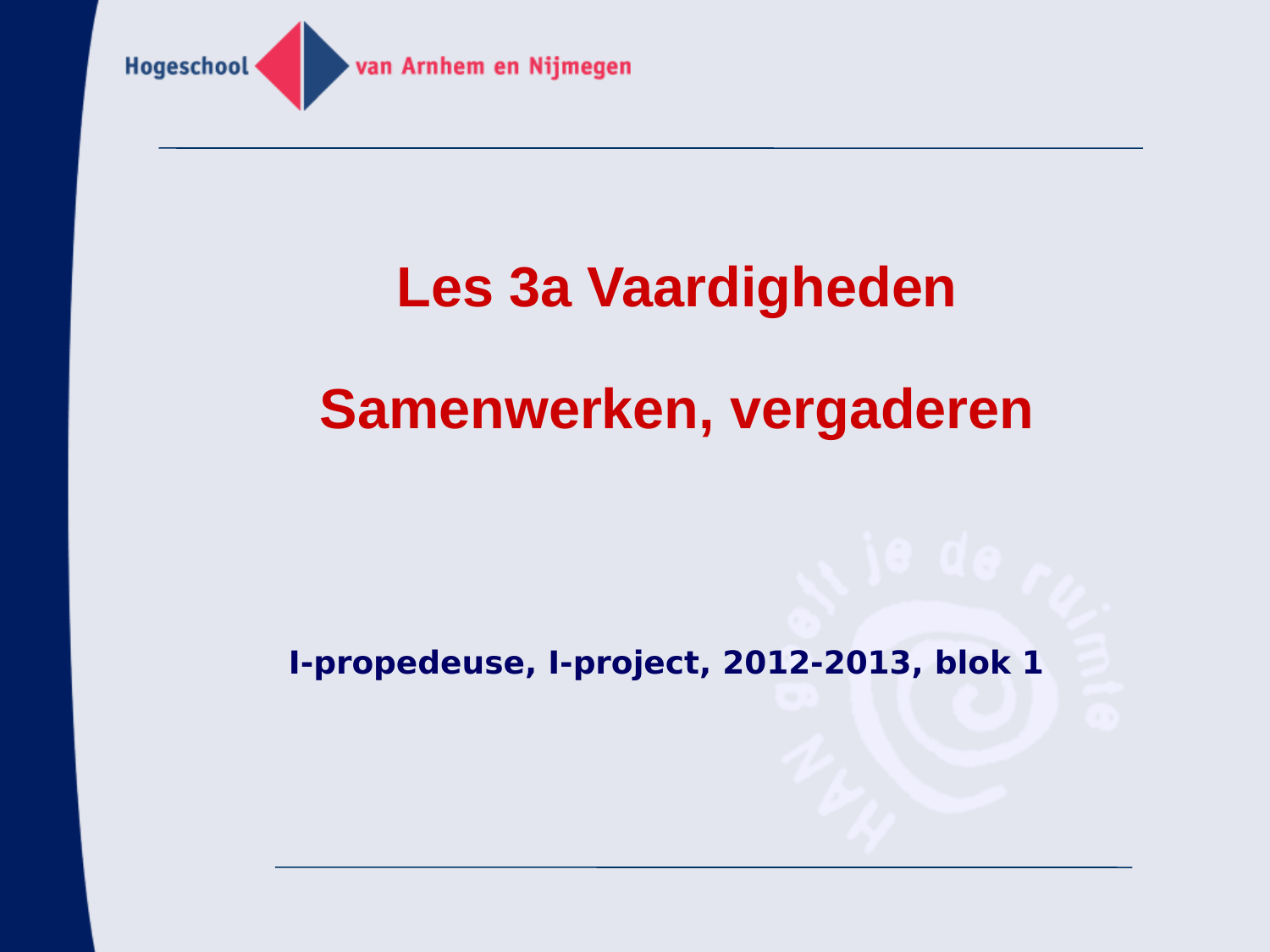

#
Les 3a Vaardigheden

Samenwerken, vergaderen
I-propedeuse, I-project, 2012-2013, blok 1